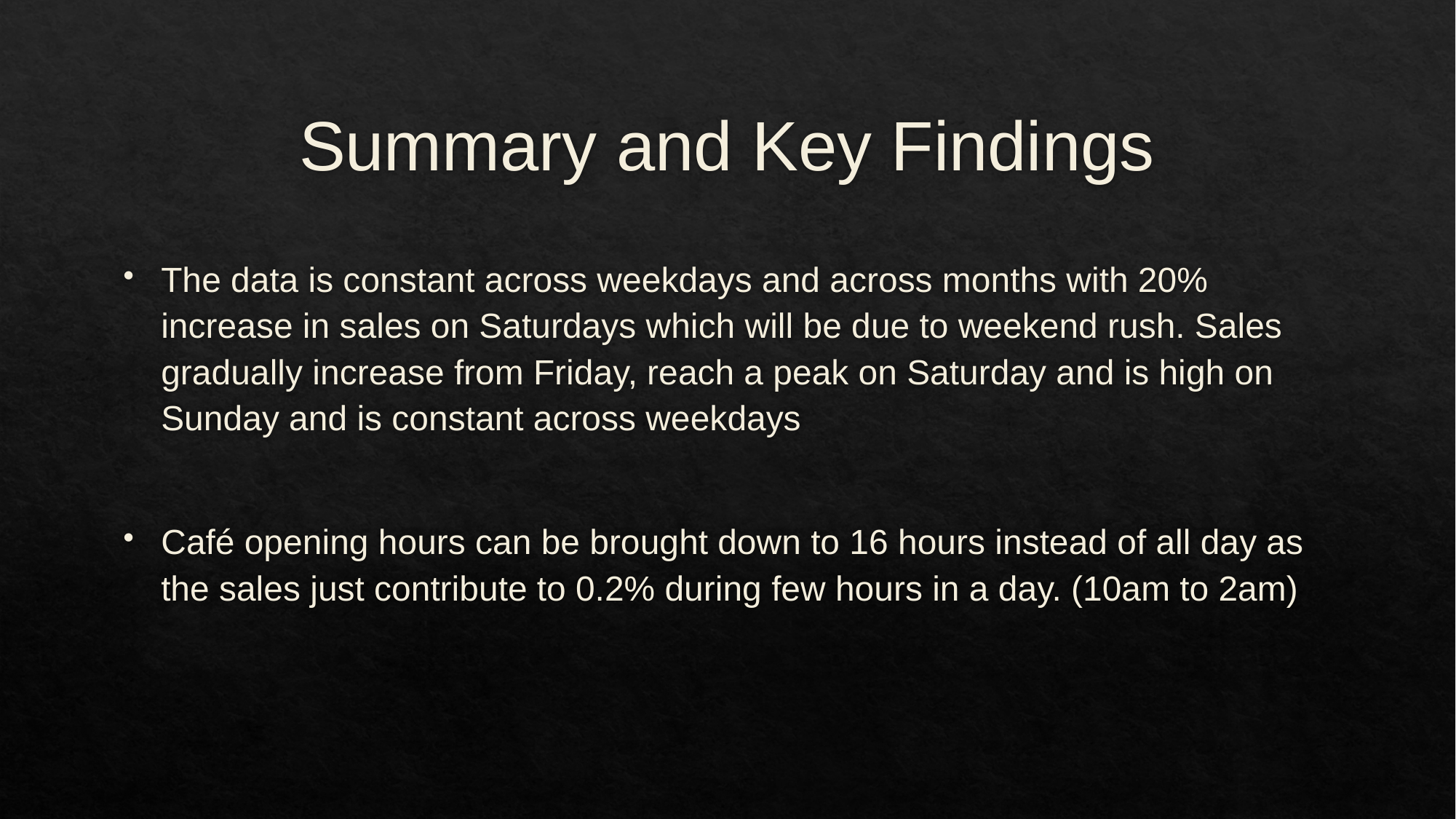

# Summary and Key Findings
The data is constant across weekdays and across months with 20% increase in sales on Saturdays which will be due to weekend rush. Sales gradually increase from Friday, reach a peak on Saturday and is high on Sunday and is constant across weekdays

Café opening hours can be brought down to 16 hours instead of all day as the sales just contribute to 0.2% during few hours in a day. (10am to 2am)